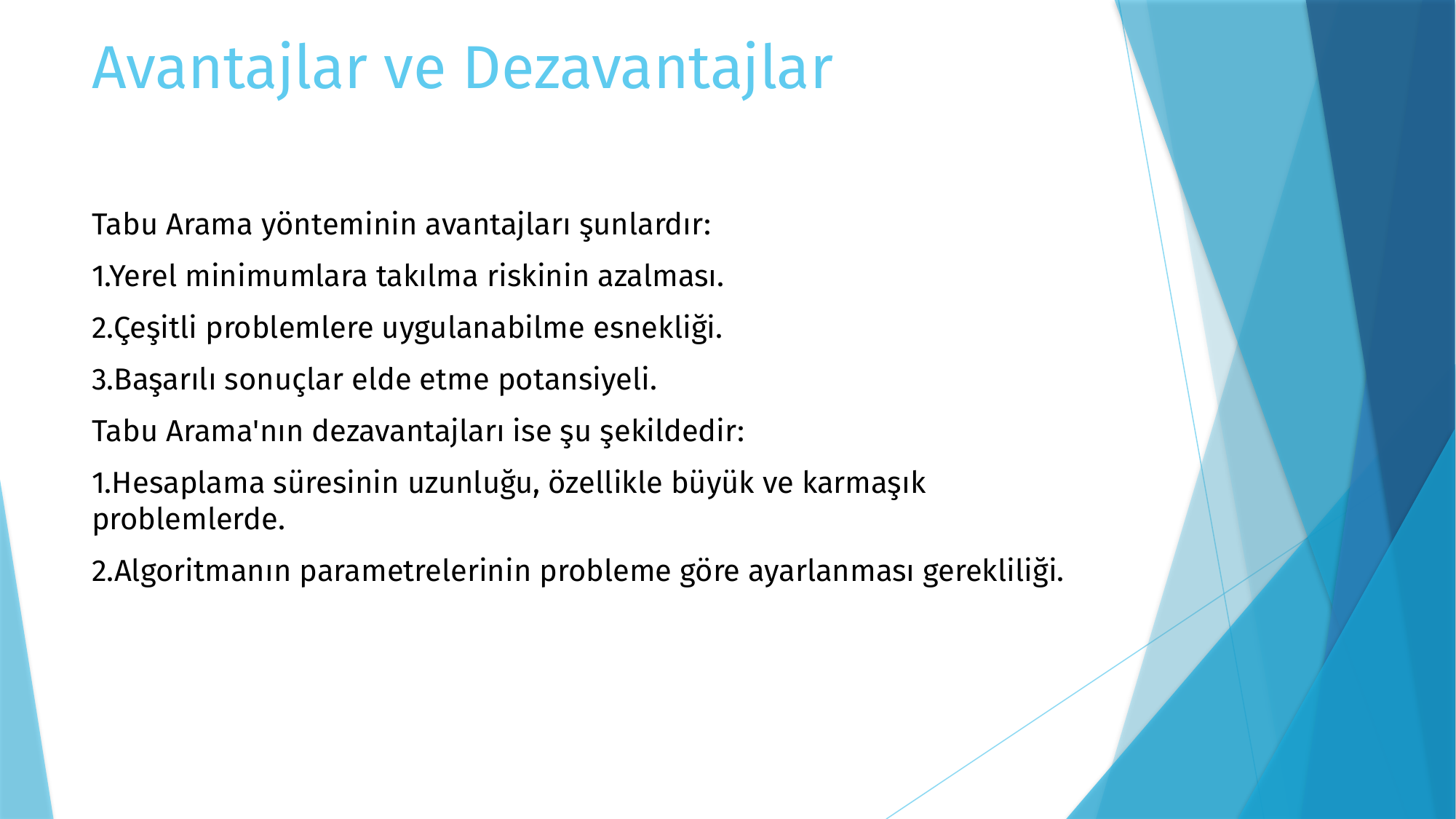

# Avantajlar ve Dezavantajlar
Tabu Arama yönteminin avantajları şunlardır:
1.Yerel minimumlara takılma riskinin azalması.
2.Çeşitli problemlere uygulanabilme esnekliği.
3.Başarılı sonuçlar elde etme potansiyeli.
Tabu Arama'nın dezavantajları ise şu şekildedir:
1.Hesaplama süresinin uzunluğu, özellikle büyük ve karmaşık problemlerde.
2.Algoritmanın parametrelerinin probleme göre ayarlanması gerekliliği.